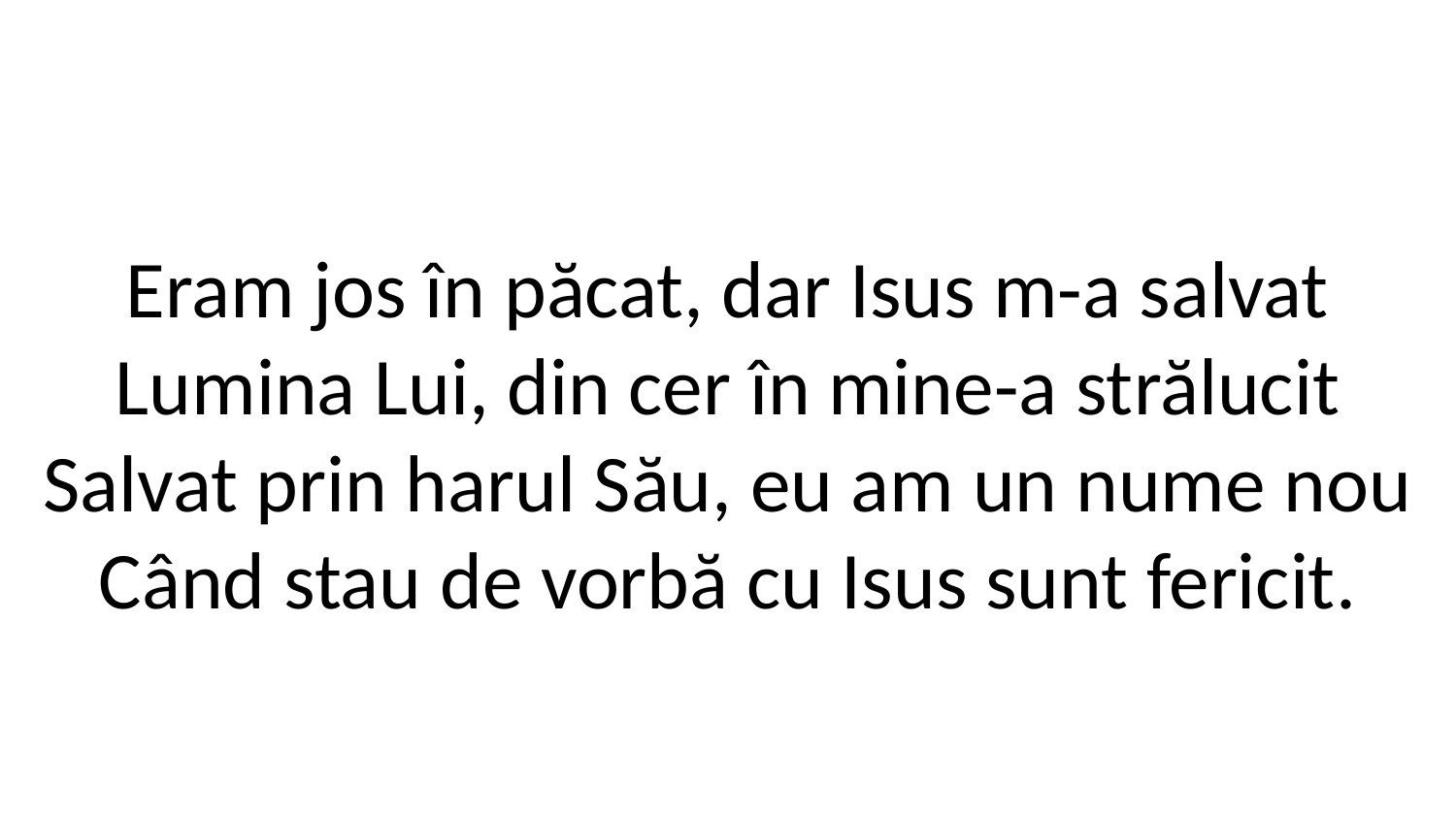

Eram jos în păcat, dar Isus m-a salvat
Lumina Lui, din cer în mine-a strălucit
Salvat prin harul Său, eu am un nume nou
Când stau de vorbă cu Isus sunt fericit.